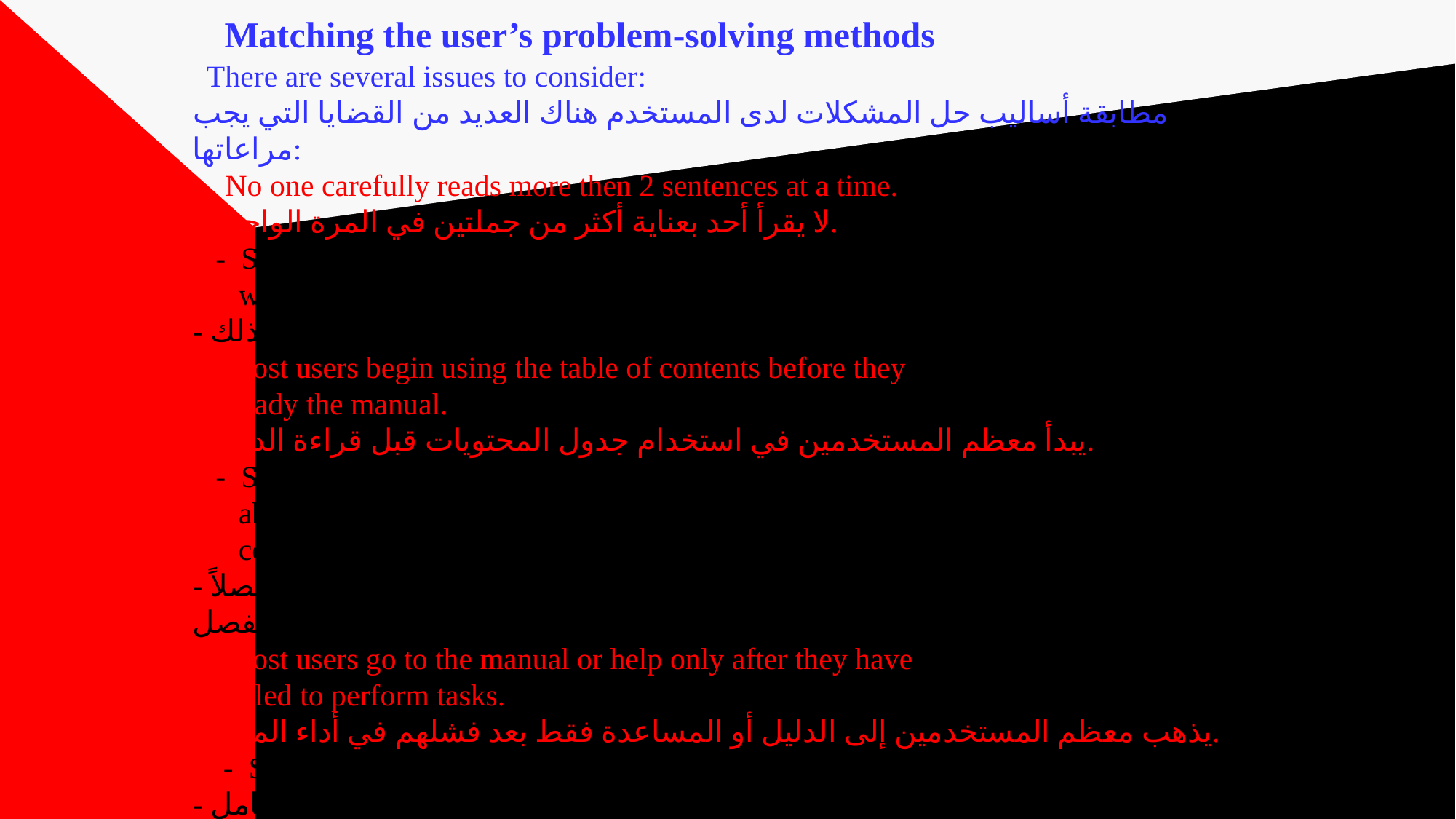

# Matching the user’s problem-solving methods There are several issues to consider: مطابقة أساليب حل المشكلات لدى المستخدم هناك العديد من القضايا التي يجب مراعاتها: -  No one carefully reads more then 2 sentences at a time. - لا يقرأ أحد بعناية أكثر من جملتين في المرة الواحدة. -  Solution: Make paragraphs short. Include tables and lists whenever possible. - الحل: اجعل الفقرات قصيرة. وأدرج الجداول والقوائم كلما أمكن ذلك. -  Most users begin using the table of contents before they ready the manual. - يبدأ معظم المستخدمين في استخدام جدول المحتويات قبل قراءة الدليل. -  Solution: Make table of contents complete. Use abbreviated, complete and chapter-by-chapter table of contents. - الحل: اجعل جدول المحتويات كاملاً. استخدم جدول محتويات مختصرًا وكاملاً وفصلاً بفصل. -  Most users go to the manual or help only after they have failed to perform tasks. - يذهب معظم المستخدمين إلى الدليل أو المساعدة فقط بعد فشلهم في أداء المهام. -  Solution: Describe error recovery clearly and completely. - الحل: وصف استرداد الخطأ بوضوح وبشكل كامل.